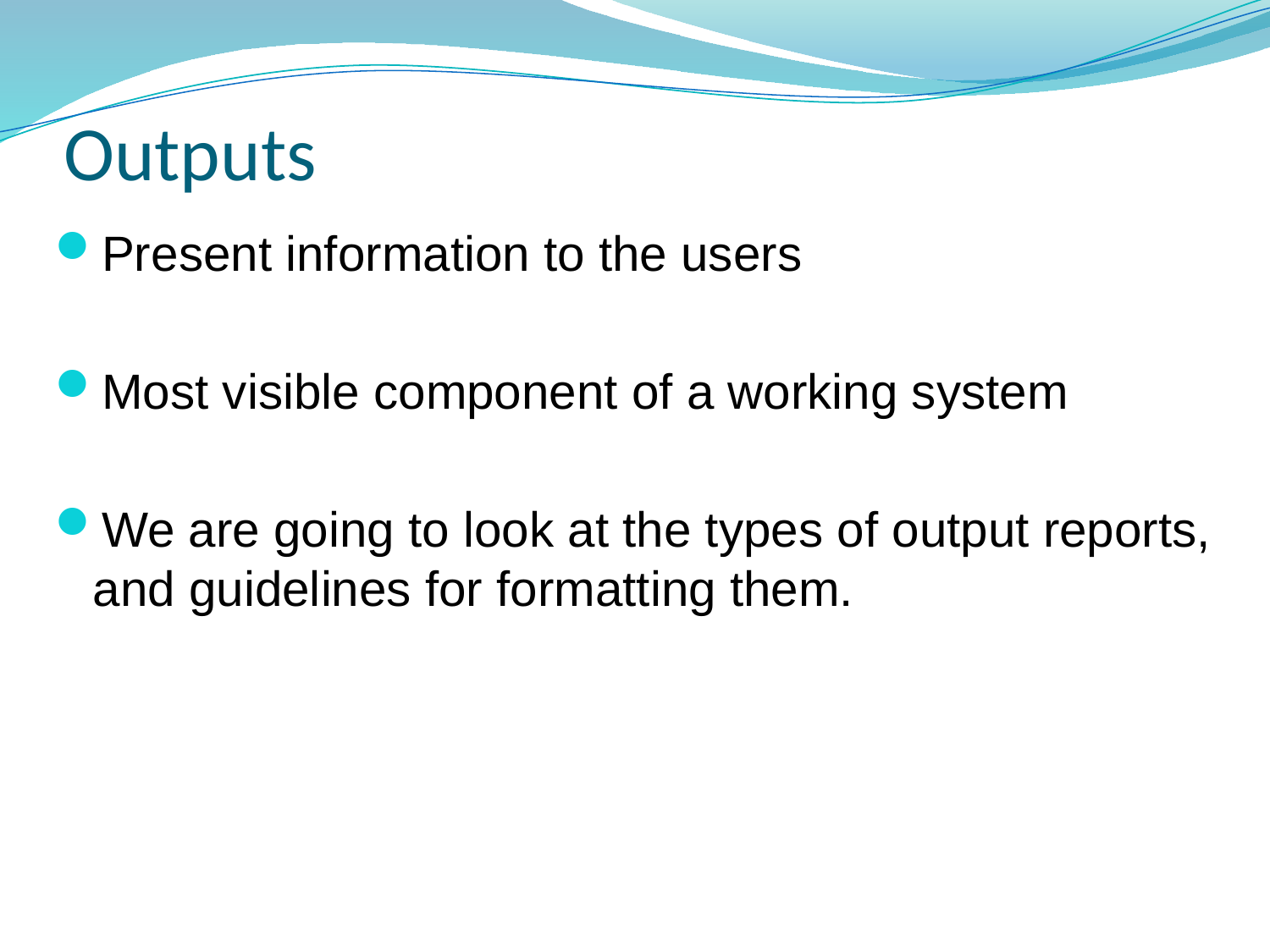

# Outputs
Present information to the users

Most visible component of a working system

We are going to look at the types of output reports, and guidelines for formatting them.